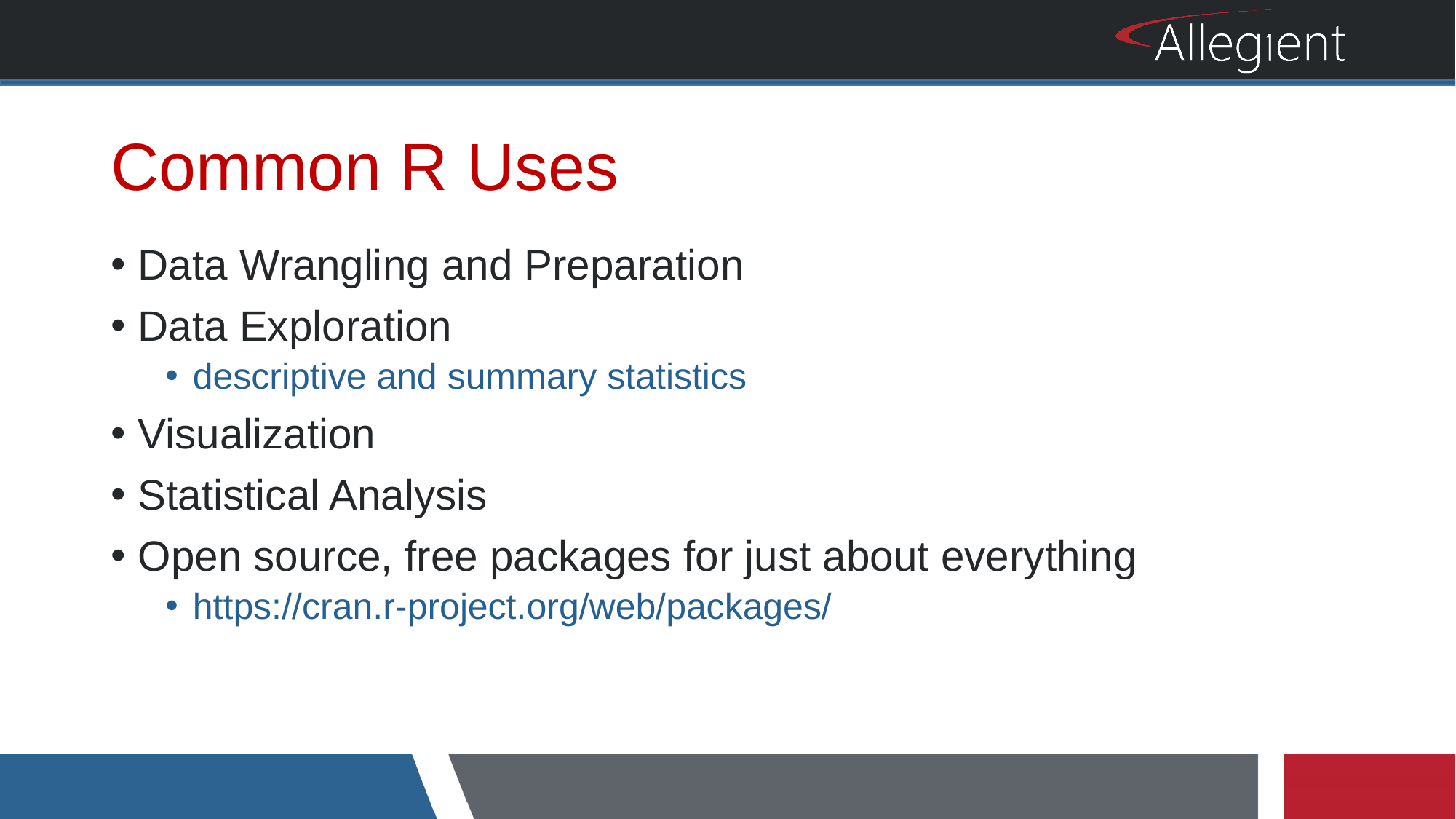

# Common R Uses
Data Wrangling and Preparation
Data Exploration
descriptive and summary statistics
Visualization
Statistical Analysis
Open source, free packages for just about everything
https://cran.r-project.org/web/packages/